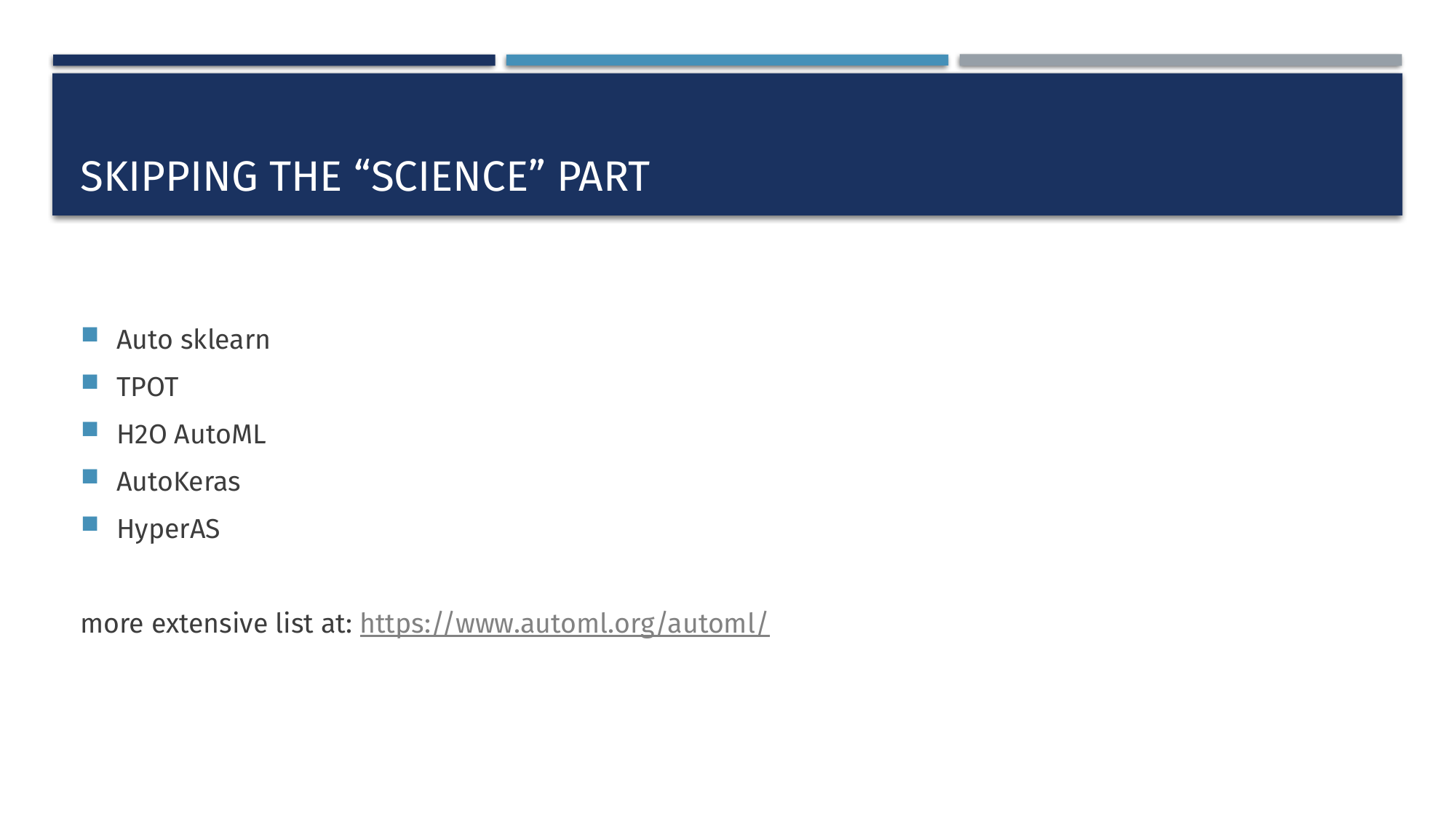

# Skipping the “Science” part
Auto sklearn
TPOT
H2O AutoML
AutoKeras
HyperAS

more extensive list at: https://www.automl.org/automl/